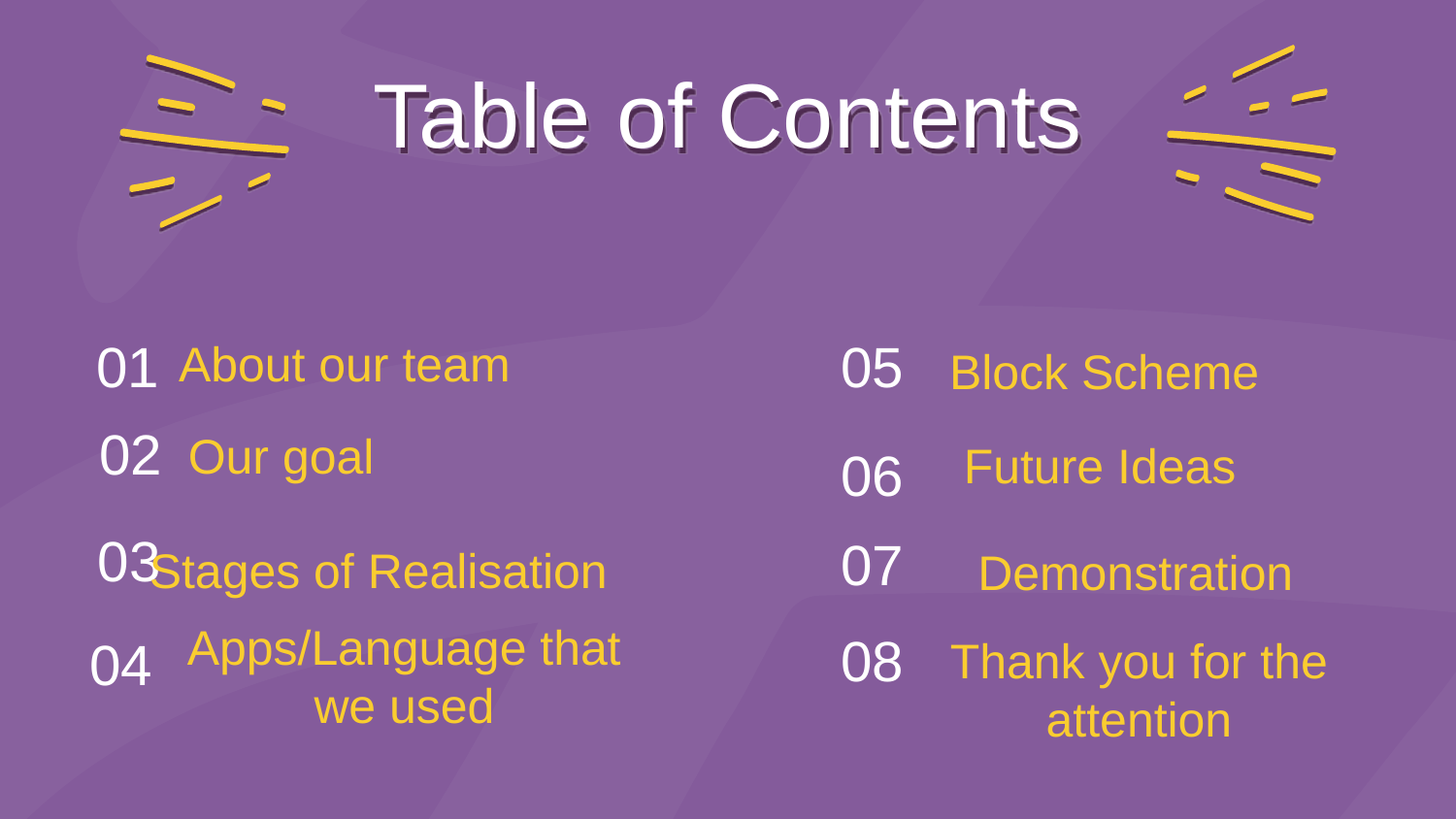

Table of Contents
01
05
# About our team
Block Scheme
Our goal
Future Ideas
06
02
03
07
Stages of Realisation
Demonstration
Apps/Language that we used
04
08
Thank you for the attention